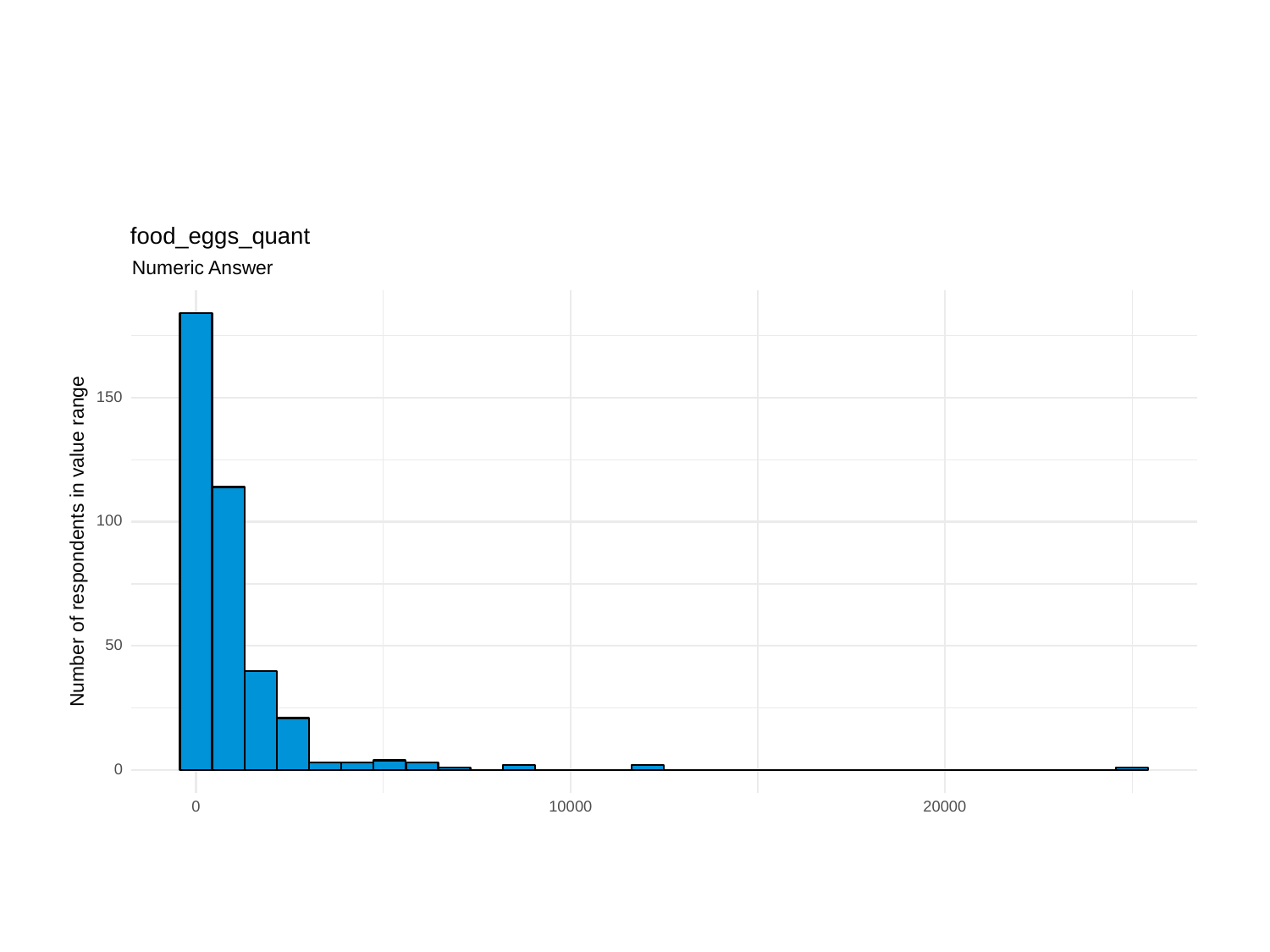

food_eggs_quant
Numeric Answer

150

100

Number of respondents in value range

50

0

0
10000
20000